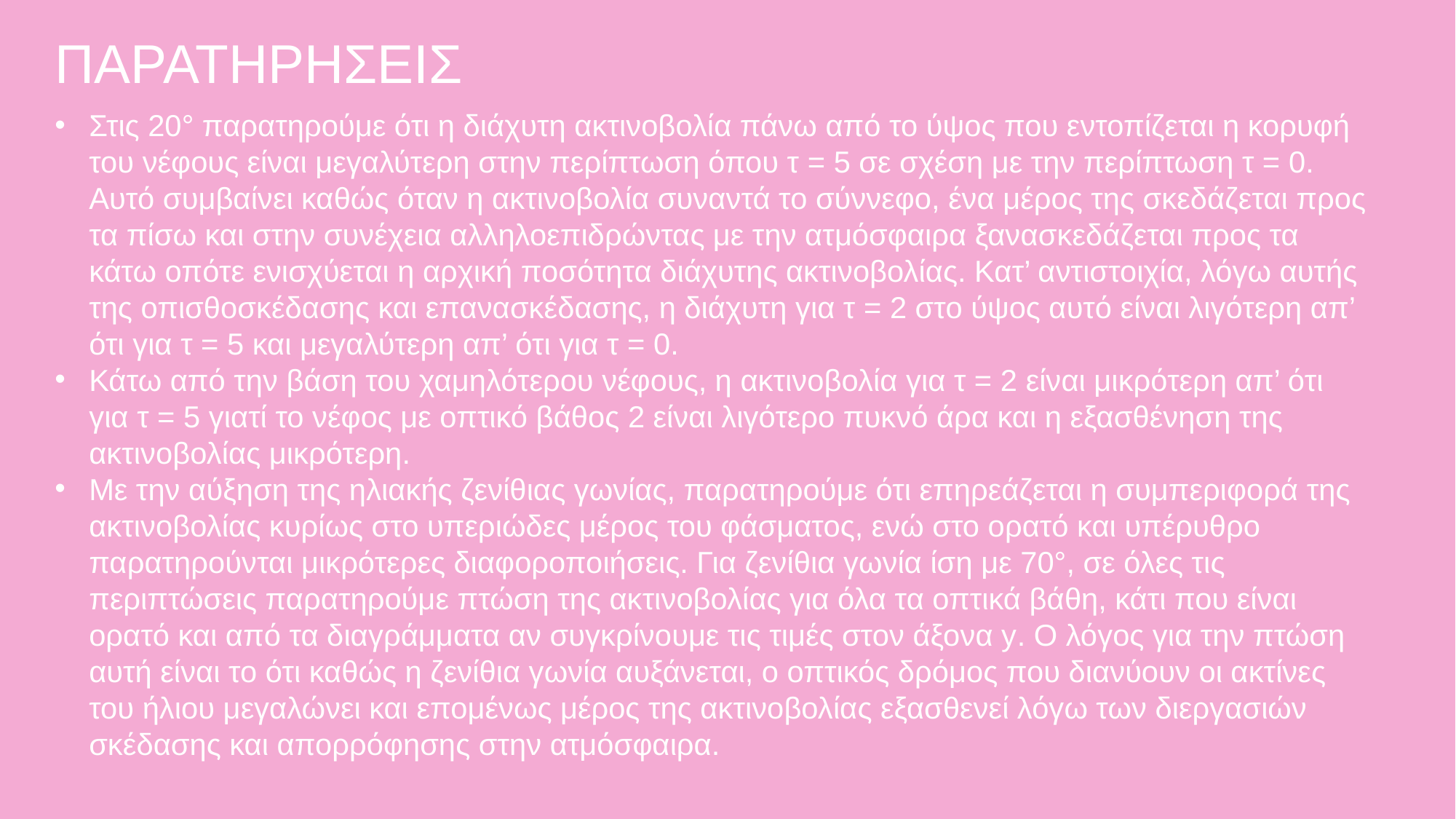

ΠΑΡΑΤΗΡΗΣΕΙΣ
Στις 20° παρατηρούμε ότι η διάχυτη ακτινοβολία πάνω από το ύψος που εντοπίζεται η κορυφή του νέφους είναι μεγαλύτερη στην περίπτωση όπου τ = 5 σε σχέση με την περίπτωση τ = 0. Αυτό συμβαίνει καθώς όταν η ακτινοβολία συναντά το σύννεφο, ένα μέρος της σκεδάζεται προς τα πίσω και στην συνέχεια αλληλοεπιδρώντας με την ατμόσφαιρα ξανασκεδάζεται προς τα κάτω οπότε ενισχύεται η αρχική ποσότητα διάχυτης ακτινοβολίας. Κατ’ αντιστοιχία, λόγω αυτής της οπισθοσκέδασης και επανασκέδασης, η διάχυτη για τ = 2 στο ύψος αυτό είναι λιγότερη απ’ ότι για τ = 5 και μεγαλύτερη απ’ ότι για τ = 0.
Κάτω από την βάση του χαμηλότερου νέφους, η ακτινοβολία για τ = 2 είναι μικρότερη απ’ ότι για τ = 5 γιατί το νέφος με οπτικό βάθος 2 είναι λιγότερο πυκνό άρα και η εξασθένηση της ακτινοβολίας μικρότερη.
Με την αύξηση της ηλιακής ζενίθιας γωνίας, παρατηρούμε ότι επηρεάζεται η συμπεριφορά της ακτινοβολίας κυρίως στο υπεριώδες μέρος του φάσματος, ενώ στο ορατό και υπέρυθρο παρατηρούνται μικρότερες διαφοροποιήσεις. Για ζενίθια γωνία ίση με 70°, σε όλες τις περιπτώσεις παρατηρούμε πτώση της ακτινοβολίας για όλα τα οπτικά βάθη, κάτι που είναι ορατό και από τα διαγράμματα αν συγκρίνουμε τις τιμές στον άξονα y. Ο λόγος για την πτώση αυτή είναι το ότι καθώς η ζενίθια γωνία αυξάνεται, ο οπτικός δρόμος που διανύουν οι ακτίνες του ήλιου μεγαλώνει και επομένως μέρος της ακτινοβολίας εξασθενεί λόγω των διεργασιών σκέδασης και απορρόφησης στην ατμόσφαιρα.